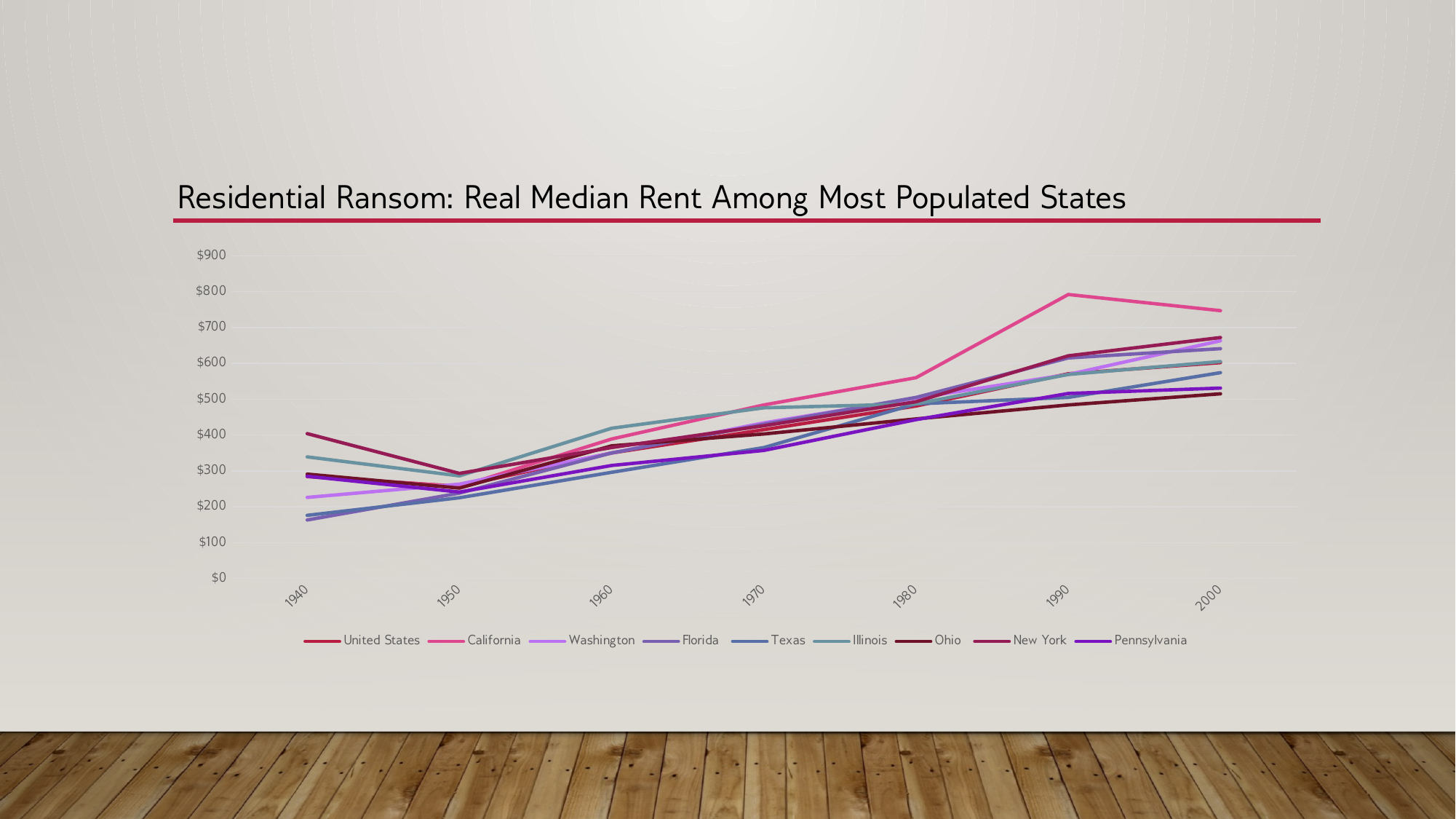

Residential Ransom: Real Median Rent Among Most Populated States

### Chart

| Category | United States | California | Washington | Florida  | Texas | Illinois | Ohio  | New York | Pennsylvania |
|---|---|---|---|---|---|---|---|---|---|
| 1940 | 284.0 | 286.0 | 226.0 | 163.0 | 176.0 | 339.0 | 291.0 | 404.0 | 285.0 |
| 1950 | 257.0 | 256.0 | 263.0 | 238.0 | 225.0 | 286.0 | 252.0 | 293.0 | 241.0 |
| 1960 | 350.0 | 389.0 | 350.0 | 350.0 | 296.0 | 419.0 | 370.0 | 365.0 | 315.0 |
| 1970 | 415.0 | 484.0 | 434.0 | 430.0 | 365.0 | 476.0 | 403.0 | 426.0 | 357.0 |
| 1980 | 481.0 | 560.0 | 503.0 | 505.0 | 487.0 | 487.0 | 445.0 | 493.0 | 443.0 |
| 1990 | 571.0 | 792.0 | 569.0 | 615.0 | 505.0 | 569.0 | 484.0 | 621.0 | 516.0 |
| 2000 | 602.0 | 747.0 | 663.0 | 641.0 | 574.0 | 605.0 | 515.0 | 672.0 | 531.0 |